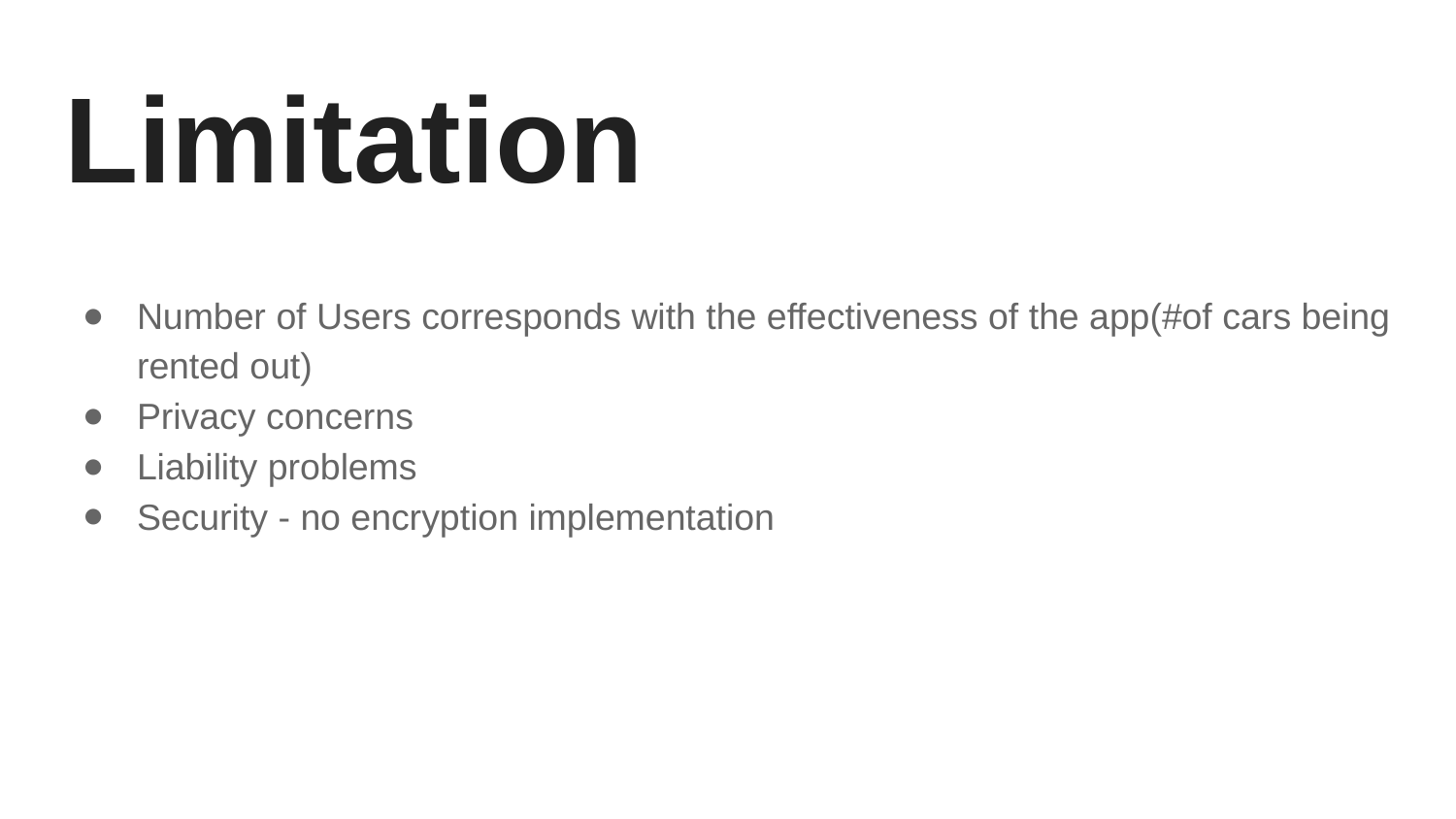

# Limitation

Number of Users corresponds with the effectiveness of the app(#of cars being rented out)
Privacy concerns
Liability problems
Security - no encryption implementation